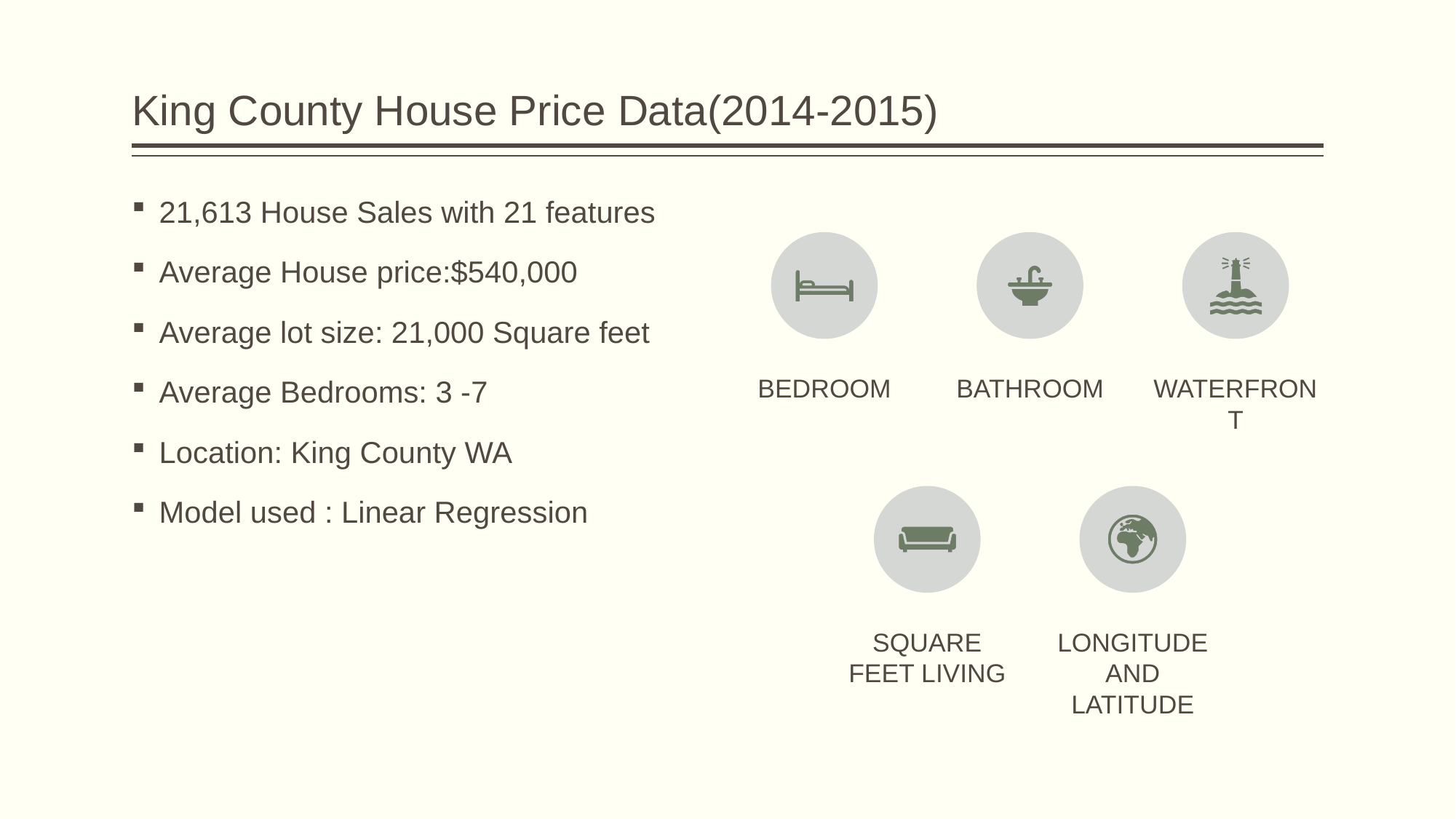

# King County House Price Data(2014-2015)
21,613 House Sales with 21 features
Average House price:$540,000
Average lot size: 21,000 Square feet
Average Bedrooms: 3 -7
Location: King County WA
Model used : Linear Regression

Bedroom
Bathroom
Waterfront
Square feet living
Longitude and Latitude